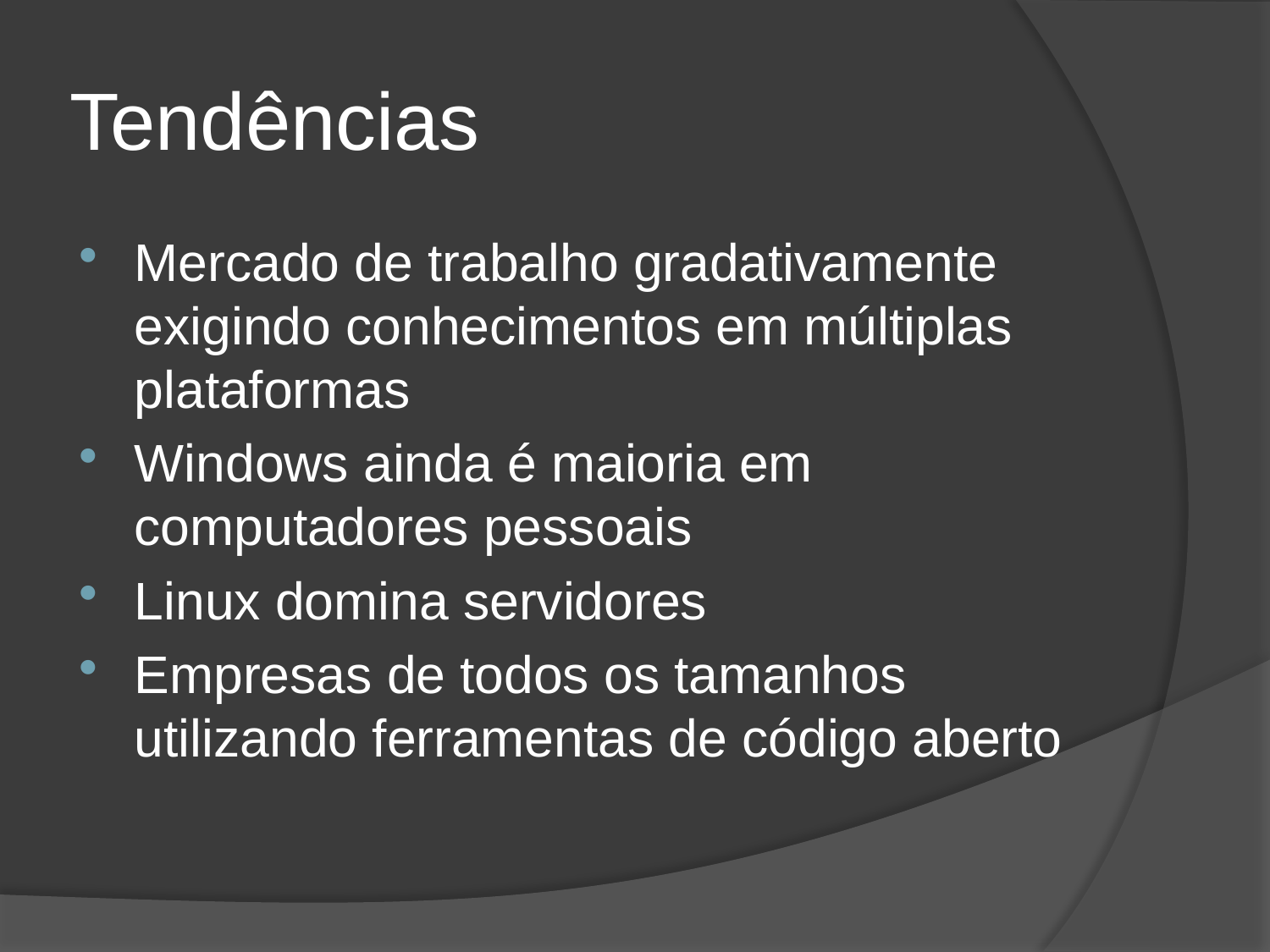

# Tendências
Mercado de trabalho gradativamente exigindo conhecimentos em múltiplas plataformas
Windows ainda é maioria em computadores pessoais
Linux domina servidores
Empresas de todos os tamanhos utilizando ferramentas de código aberto